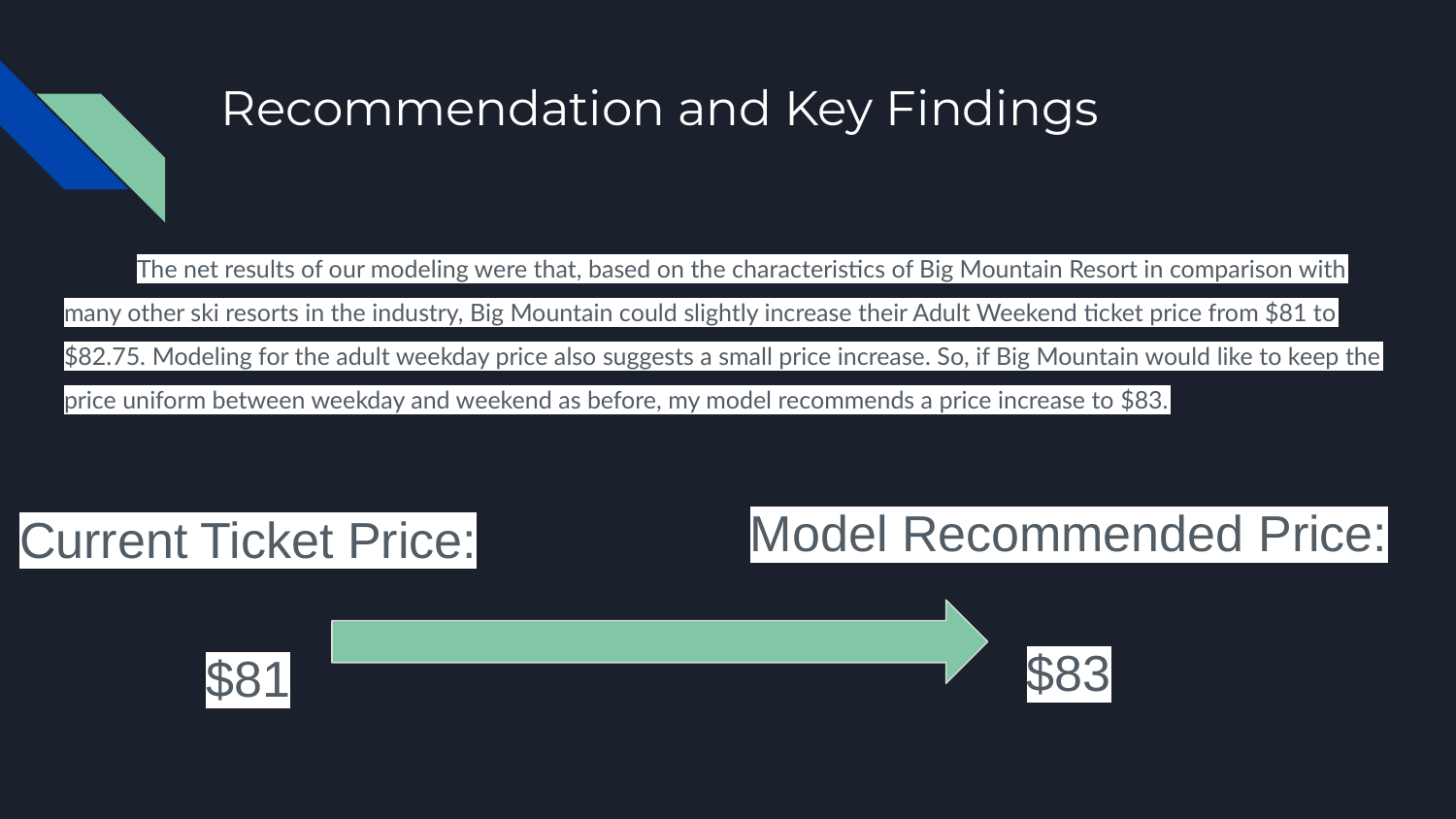

# Recommendation and Key Findings
The net results of our modeling were that, based on the characteristics of Big Mountain Resort in comparison with many other ski resorts in the industry, Big Mountain could slightly increase their Adult Weekend ticket price from $81 to $82.75. Modeling for the adult weekday price also suggests a small price increase. So, if Big Mountain would like to keep the price uniform between weekday and weekend as before, my model recommends a price increase to $83.
Model Recommended Price:
$83
Current Ticket Price:
$81